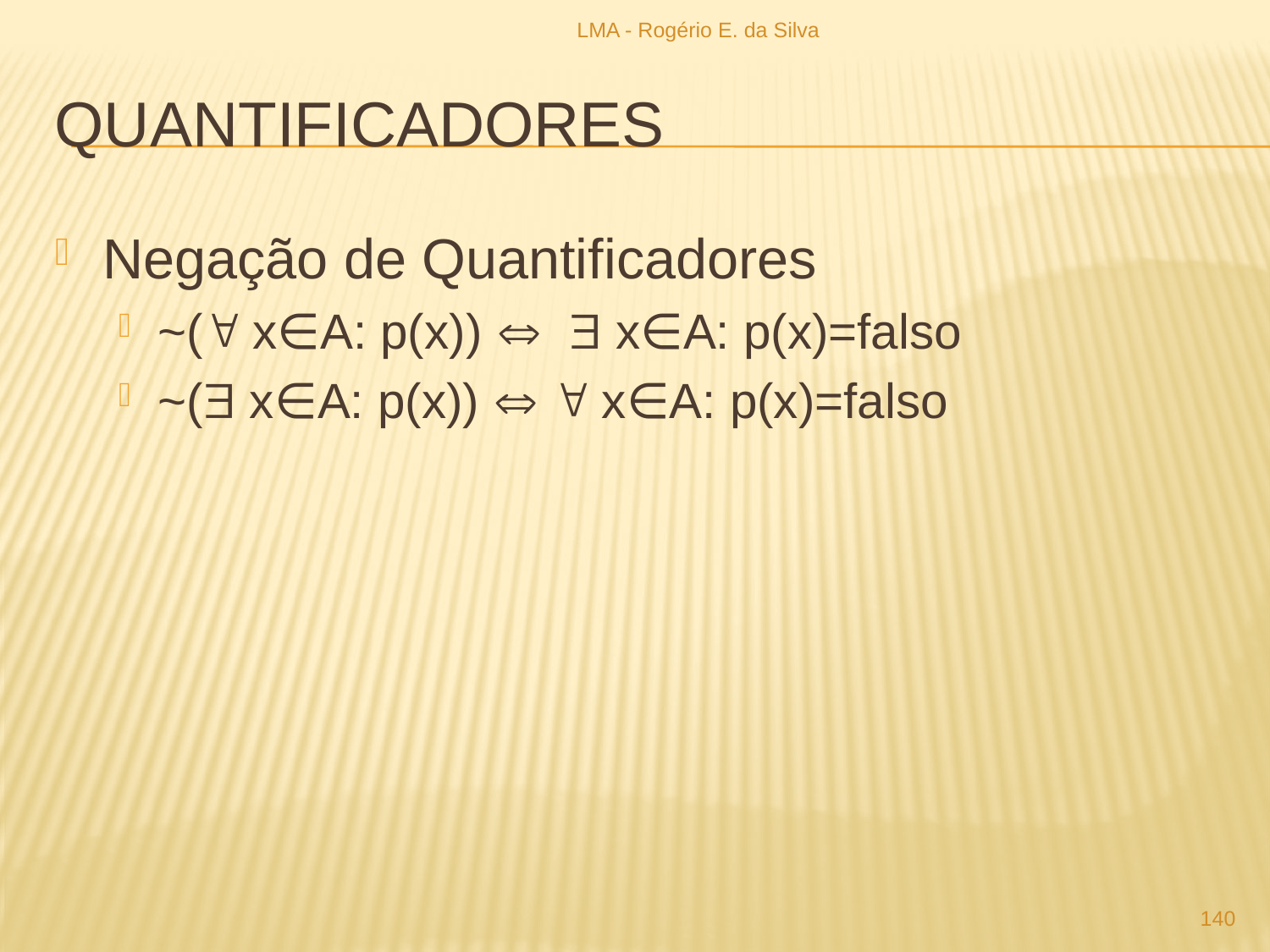

LMA - Rogério E. da Silva
# quantificadores
Negação de Quantificadores
~(∀ x∈A: p(x)) ⇔  ∃ x∈A: p(x)=falso
~(∃ x∈A: p(x)) ⇔ ∀ x∈A: p(x)=falso

140